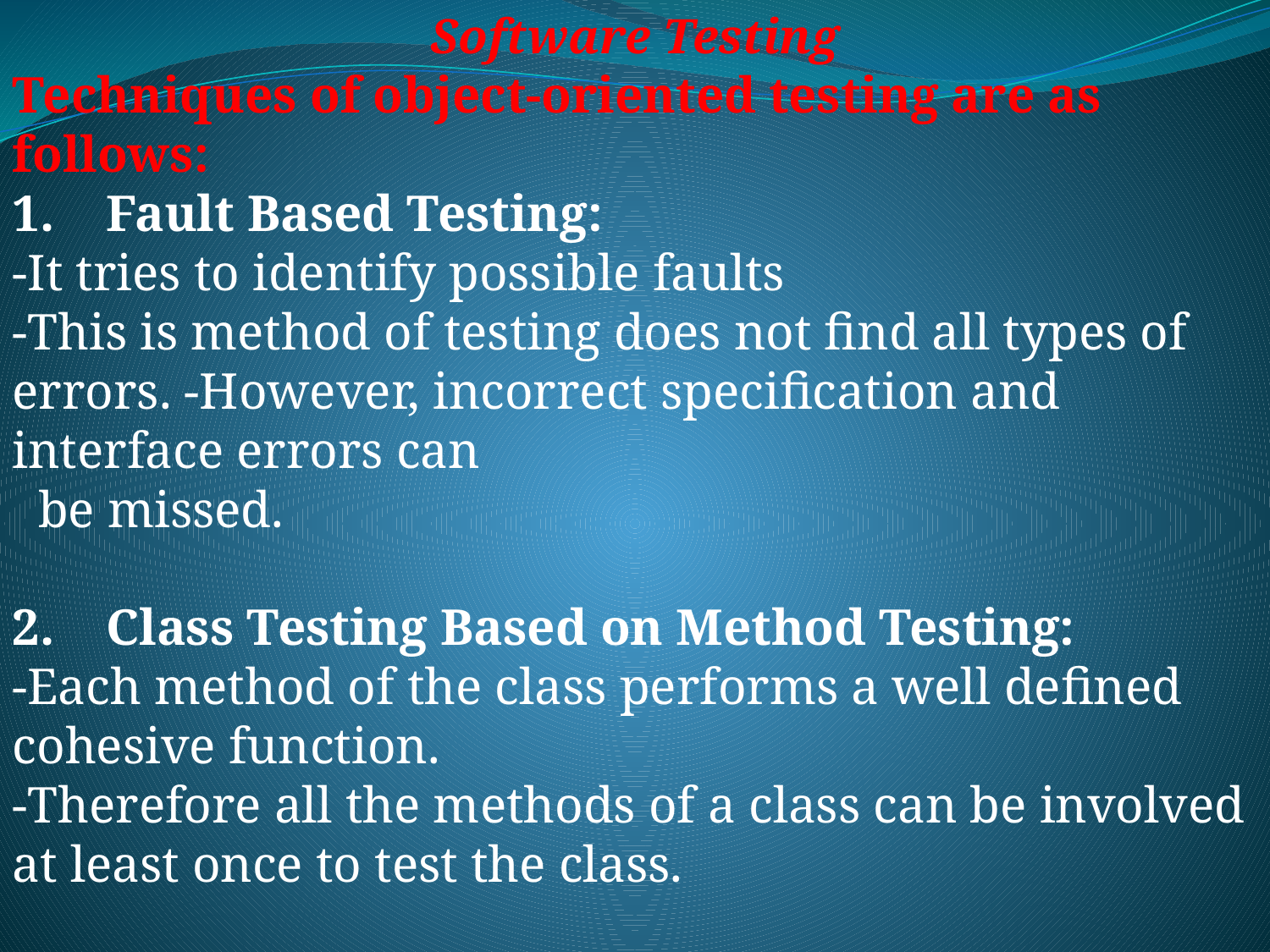

Software Testing
Techniques of object-oriented testing are as follows:
1.    Fault Based Testing:
-It tries to identify possible faults
-This is method of testing does not find all types of errors. -However, incorrect specification and interface errors can
  be missed.

2.    Class Testing Based on Method Testing:
-Each method of the class performs a well defined cohesive function.
-Therefore all the methods of a class can be involved at least once to test the class.